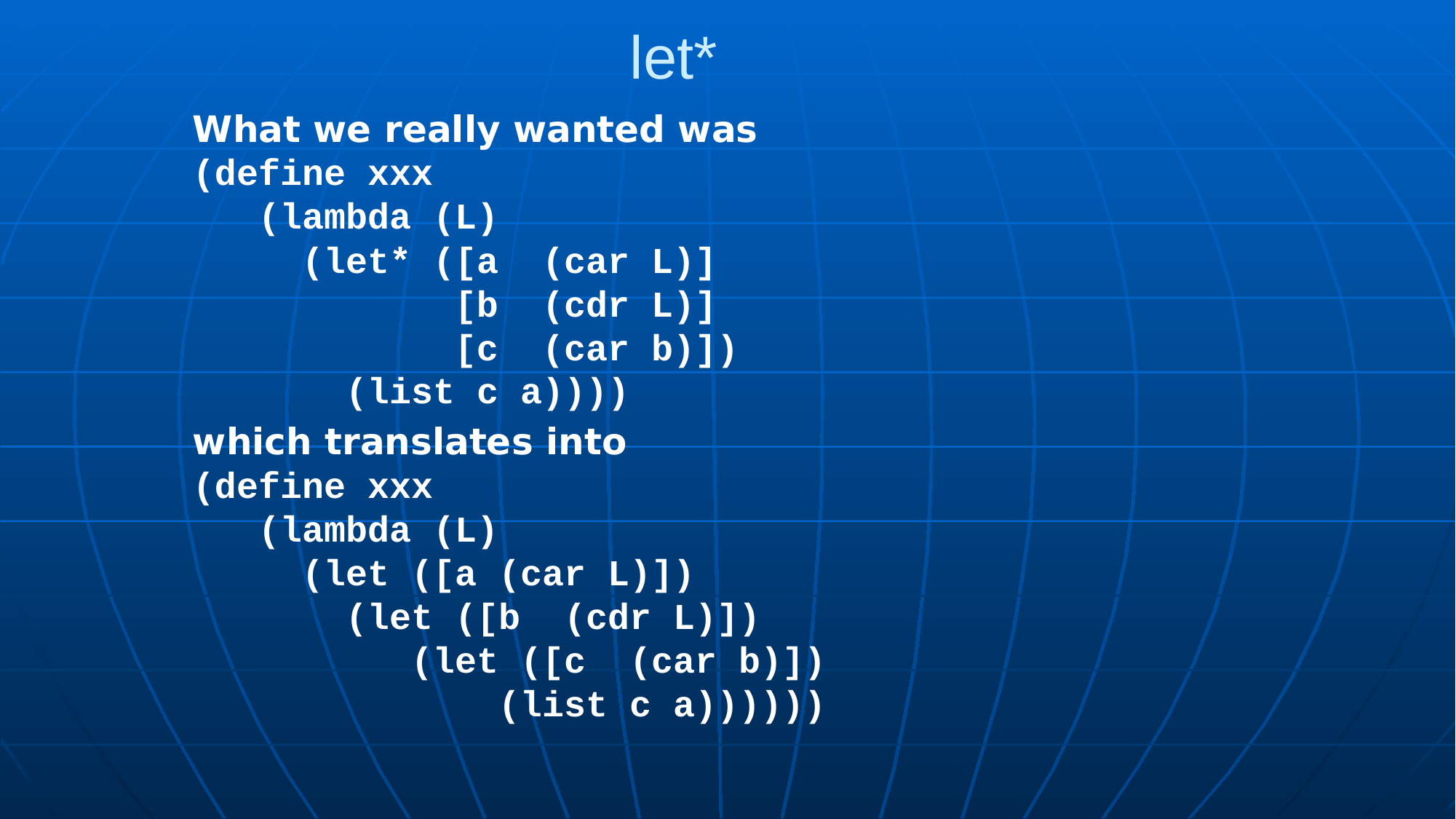

# let*
What we really wanted was
(define xxx
   (lambda (L)
     (let* ([a  (car L)]
            [b  (cdr L)]
            [c  (car b)])
       (list c a))))
which translates into
(define xxx
   (lambda (L)
     (let ([a (car L)])
       (let ([b  (cdr L)])
          (let ([c  (car b)])
              (list c a))))))